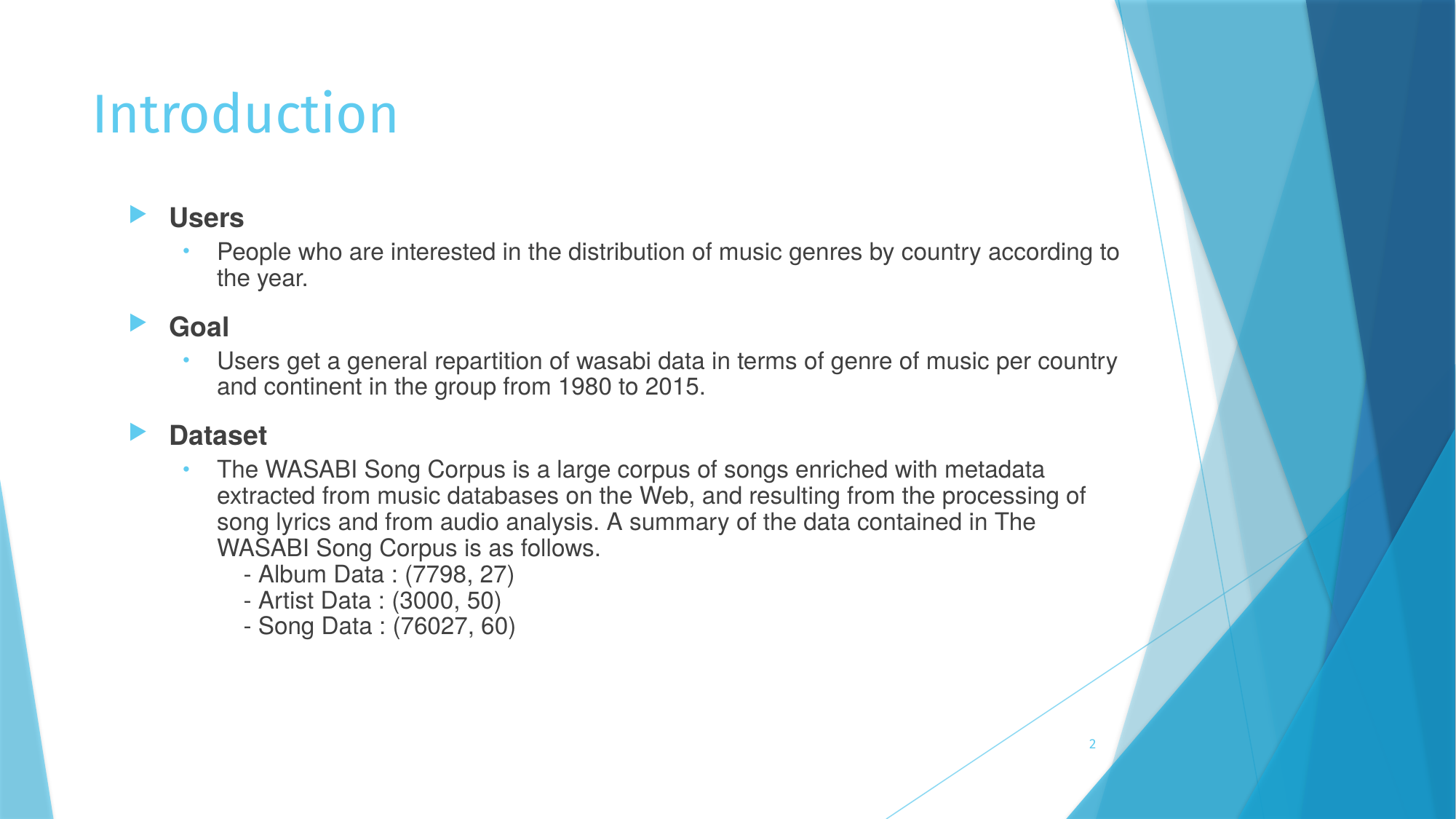

# Introduction
Users
People who are interested in the distribution of music genres by country according to the year.
Goal
Users get a general repartition of wasabi data in terms of genre of music per country and continent in the group from 1980 to 2015.
Dataset
The WASABI Song Corpus is a large corpus of songs enriched with metadata extracted from music databases on the Web, and resulting from the processing of song lyrics and from audio analysis. A summary of the data contained in The WASABI Song Corpus is as follows.
         - Album Data : (7798, 27)
         - Artist Data : (3000, 50)
         - Song Data : (76027, 60)

2